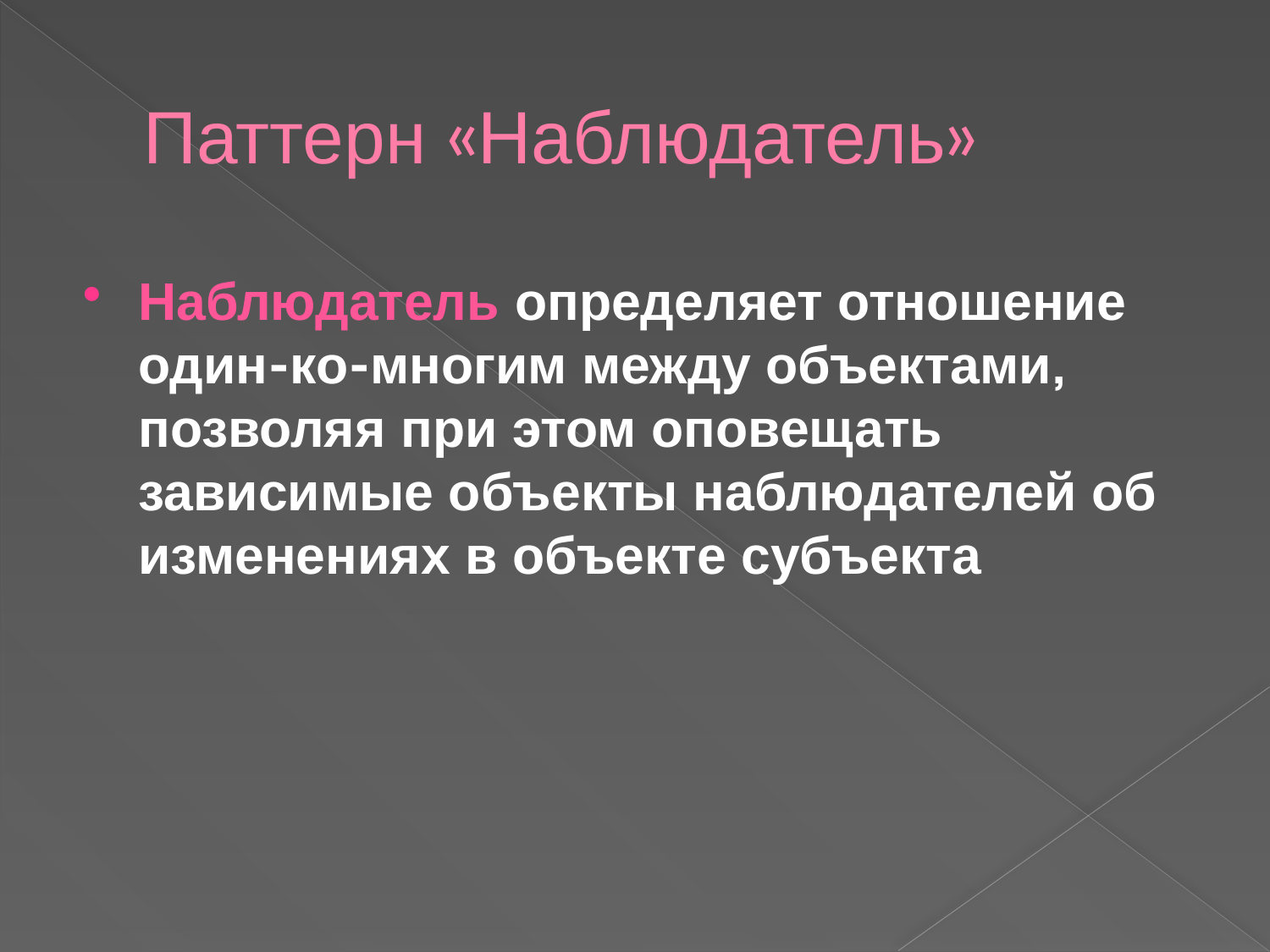

# Паттерн «Наблюдатель»
Наблюдатель определяет отношение один-ко-многим между объектами, позволяя при этом оповещать зависимые объекты наблюдателей об изменениях в объекте субъекта